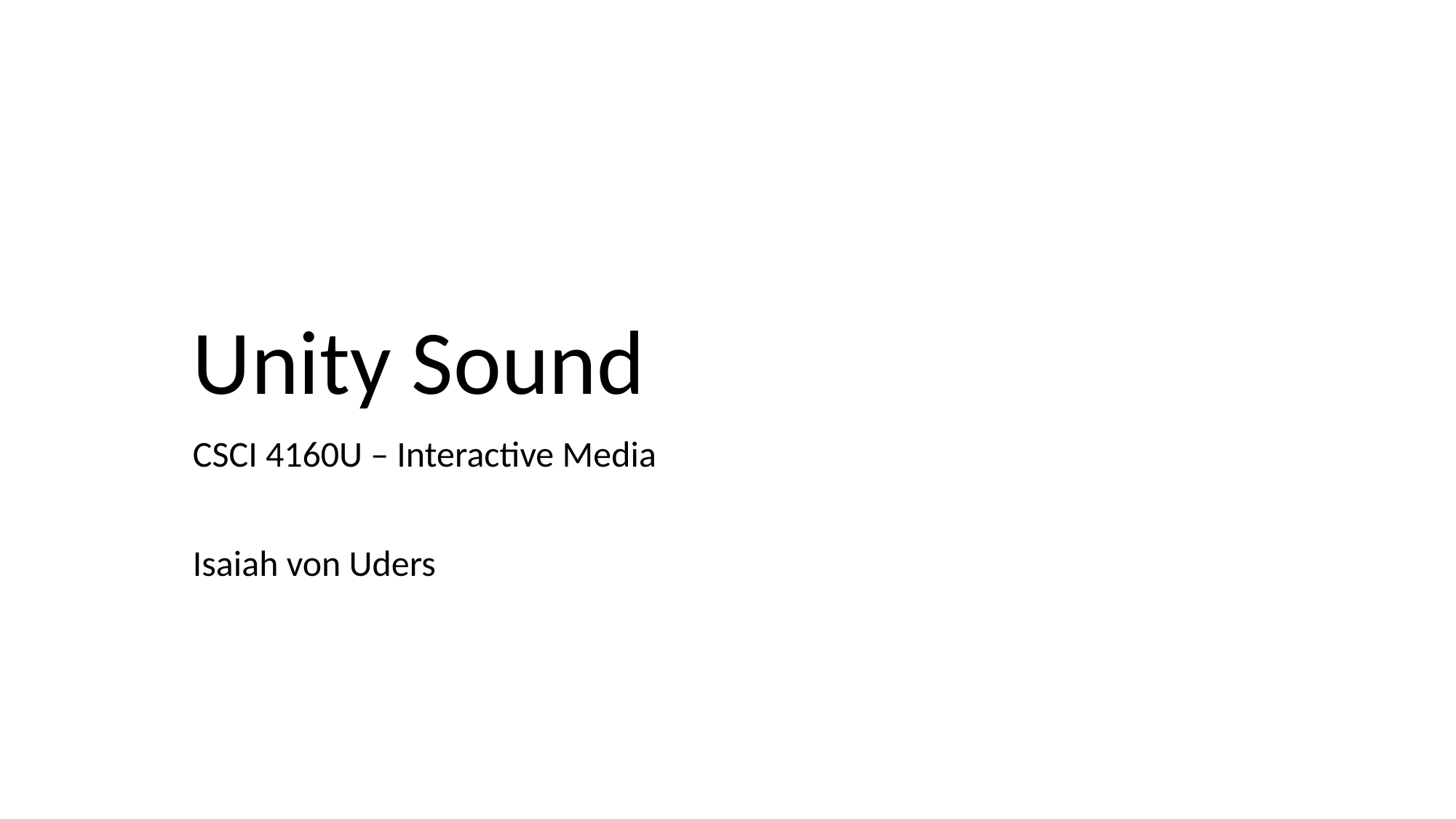

# Unity Sound
CSCI 4160U – Interactive Media

Isaiah von Uders